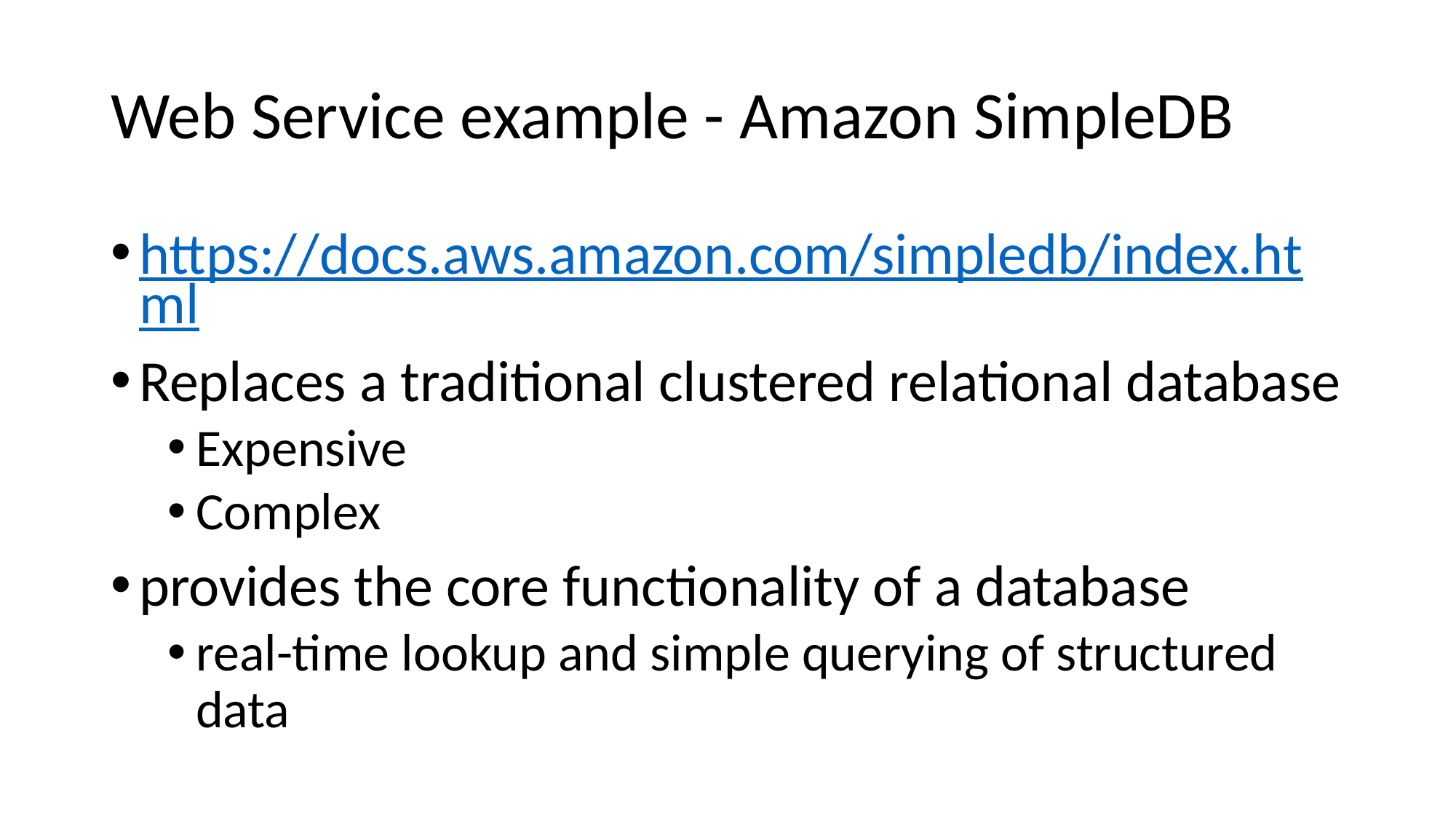

# Web Service example - Amazon SimpleDB
https://docs.aws.amazon.com/simpledb/index.html
Replaces a traditional clustered relational database
Expensive
Complex
provides the core functionality of a database
real-time lookup and simple querying of structured data